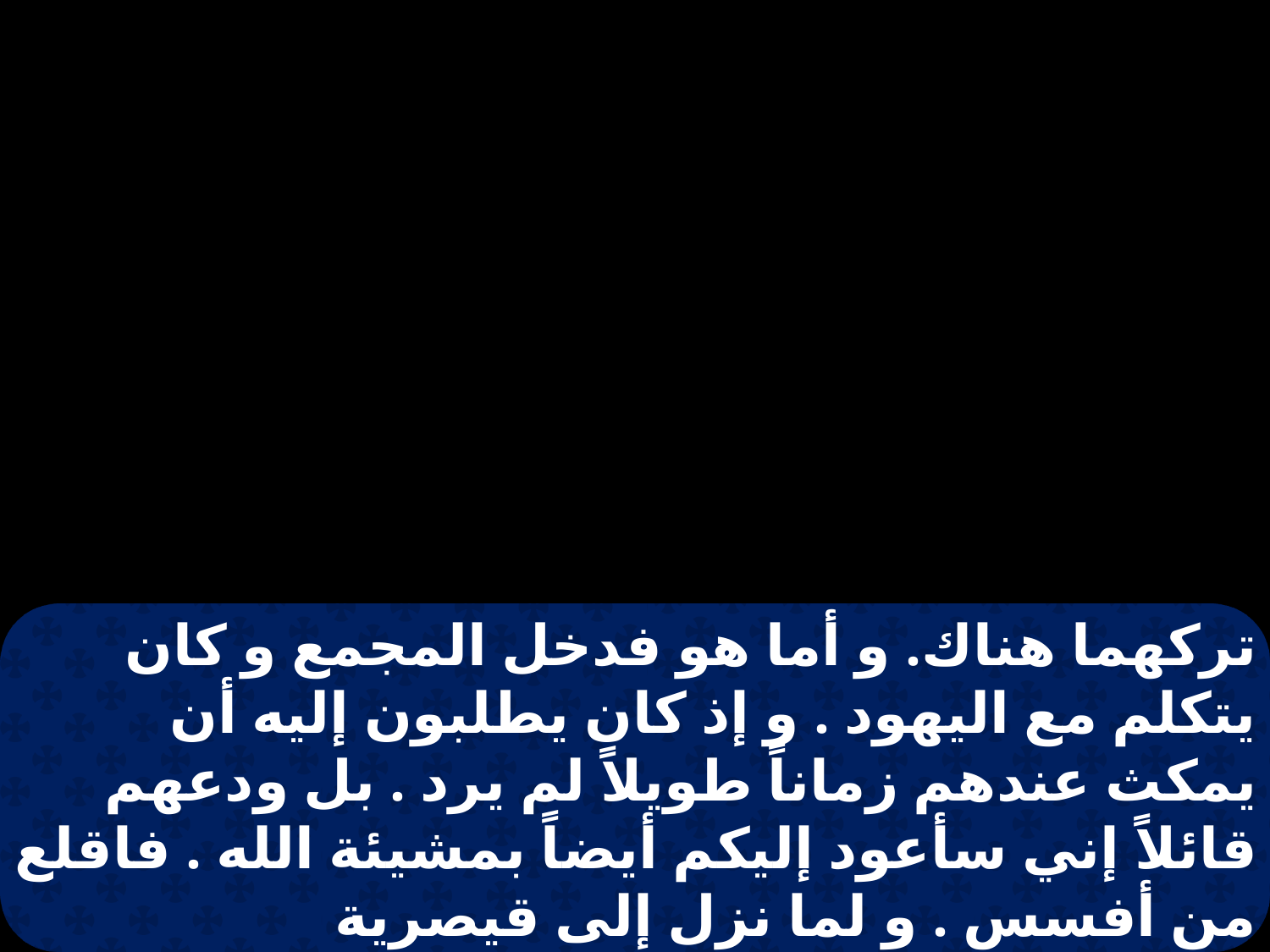

تركهما هناك. و أما هو فدخل المجمع و كان يتكلم مع اليهود . و إذ كان يطلبون إليه أن يمكث عندهم زماناً طويلاً لم يرد . بل ودعهم قائلاً إني سأعود إليكم أيضاً بمشيئة الله . فاقلع من أفسس . و لما نزل إلى قيصرية